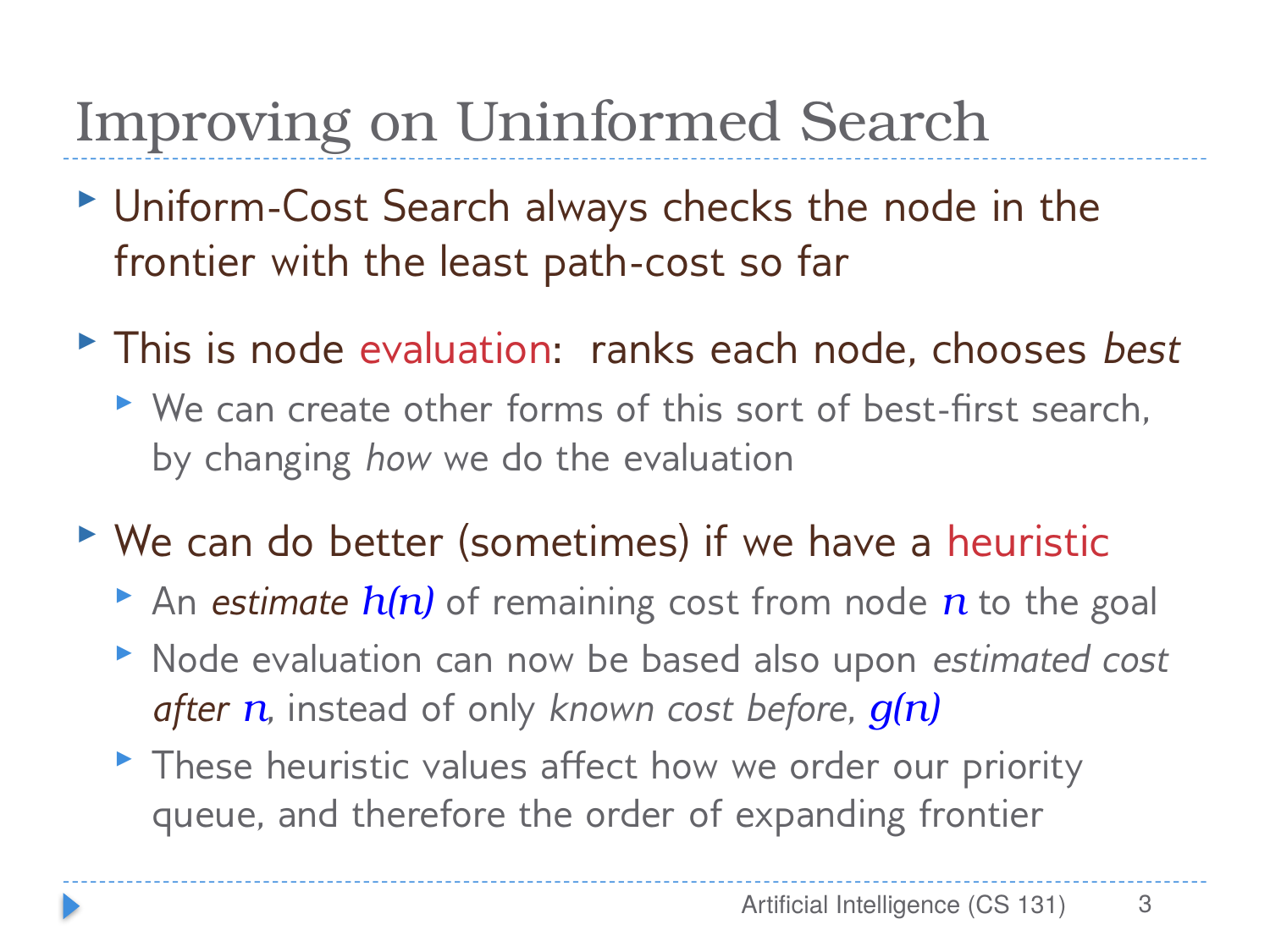

# Improving on Uninformed Search
Uniform-Cost Search always checks the node in the frontier with the least path-cost so far
This is node evaluation:  ranks each node, chooses best
We can create other forms of this sort of best-first search, by changing how we do the evaluation
We can do better (sometimes) if we have a heuristic
An estimate h(n) of remaining cost from node n to the goal
Node evaluation can now be based also upon estimated cost after n, instead of only known cost before, g(n)
These heuristic values affect how we order our priority queue, and therefore the order of expanding frontier
3
Artificial Intelligence (CS 131)